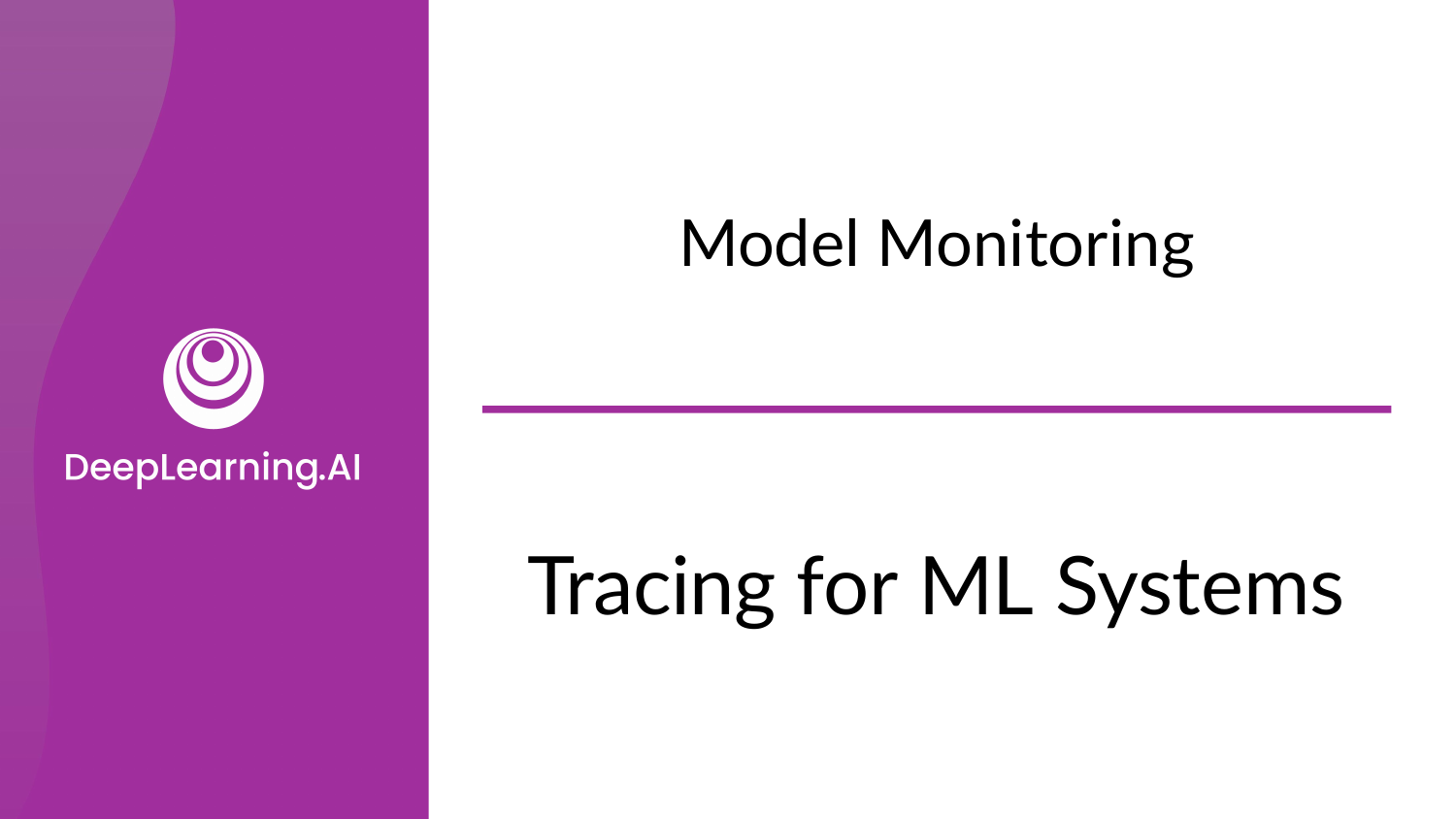

# Model Monitoring
Tracing for ML Systems